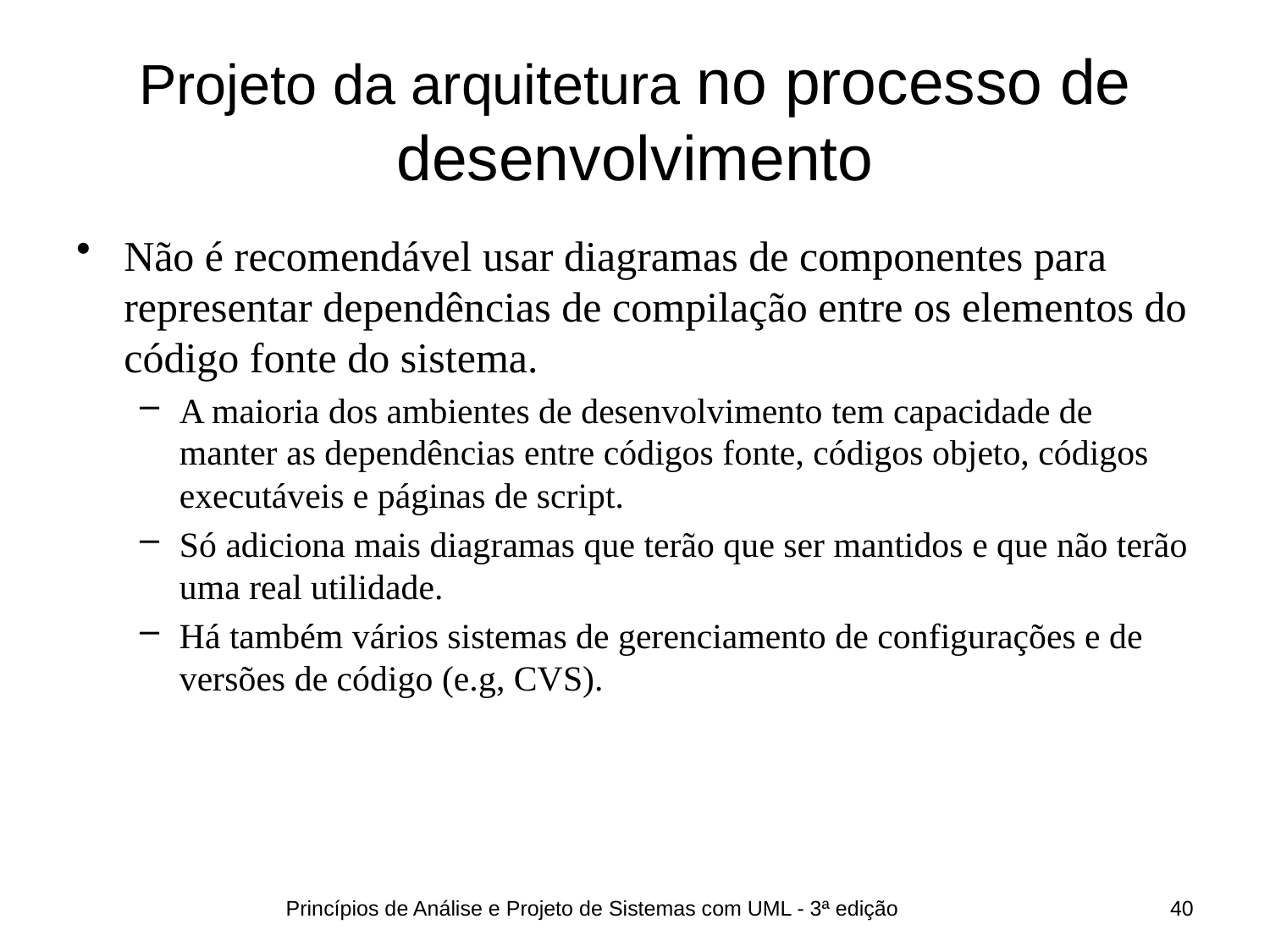

# Projeto da arquitetura no processo de desenvolvimento
Não é recomendável usar diagramas de componentes para representar dependências de compilação entre os elementos do código fonte do sistema.
A maioria dos ambientes de desenvolvimento tem capacidade de manter as dependências entre códigos fonte, códigos objeto, códigos executáveis e páginas de script.
Só adiciona mais diagramas que terão que ser mantidos e que não terão uma real utilidade.
Há também vários sistemas de gerenciamento de configurações e de versões de código (e.g, CVS).

Princípios de Análise e Projeto de Sistemas com UML - 3ª edição
40